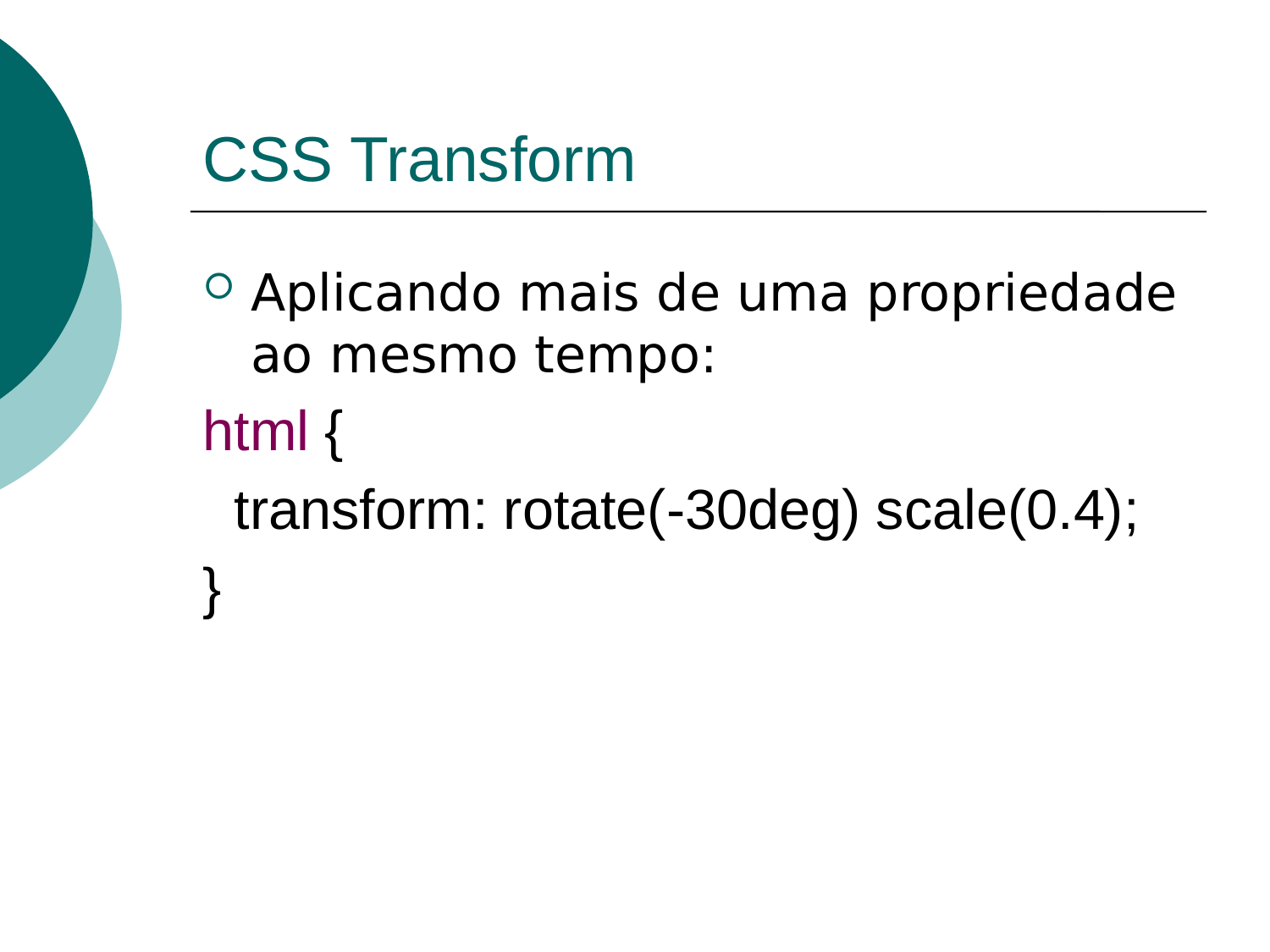

# CSS Transform
Aplicando mais de uma propriedade ao mesmo tempo:
html {
  transform: rotate(-30deg) scale(0.4);
}